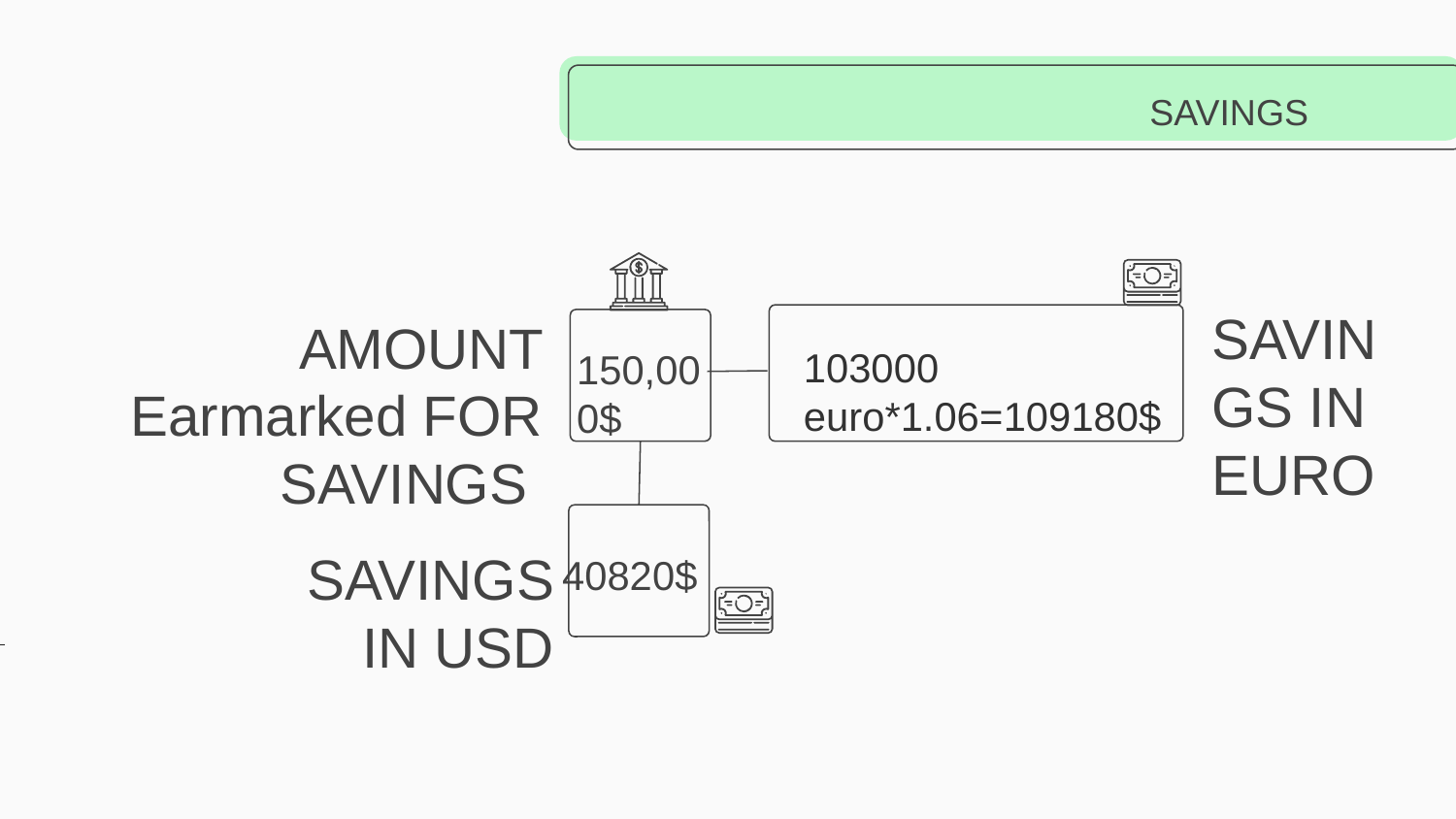

# SAVINGS

SAVINGS IN EURO
AMOUNT Earmarked FOR SAVINGS

103000 euro*1.06=109180$

150,000$

SAVINGS IN USD
40820$